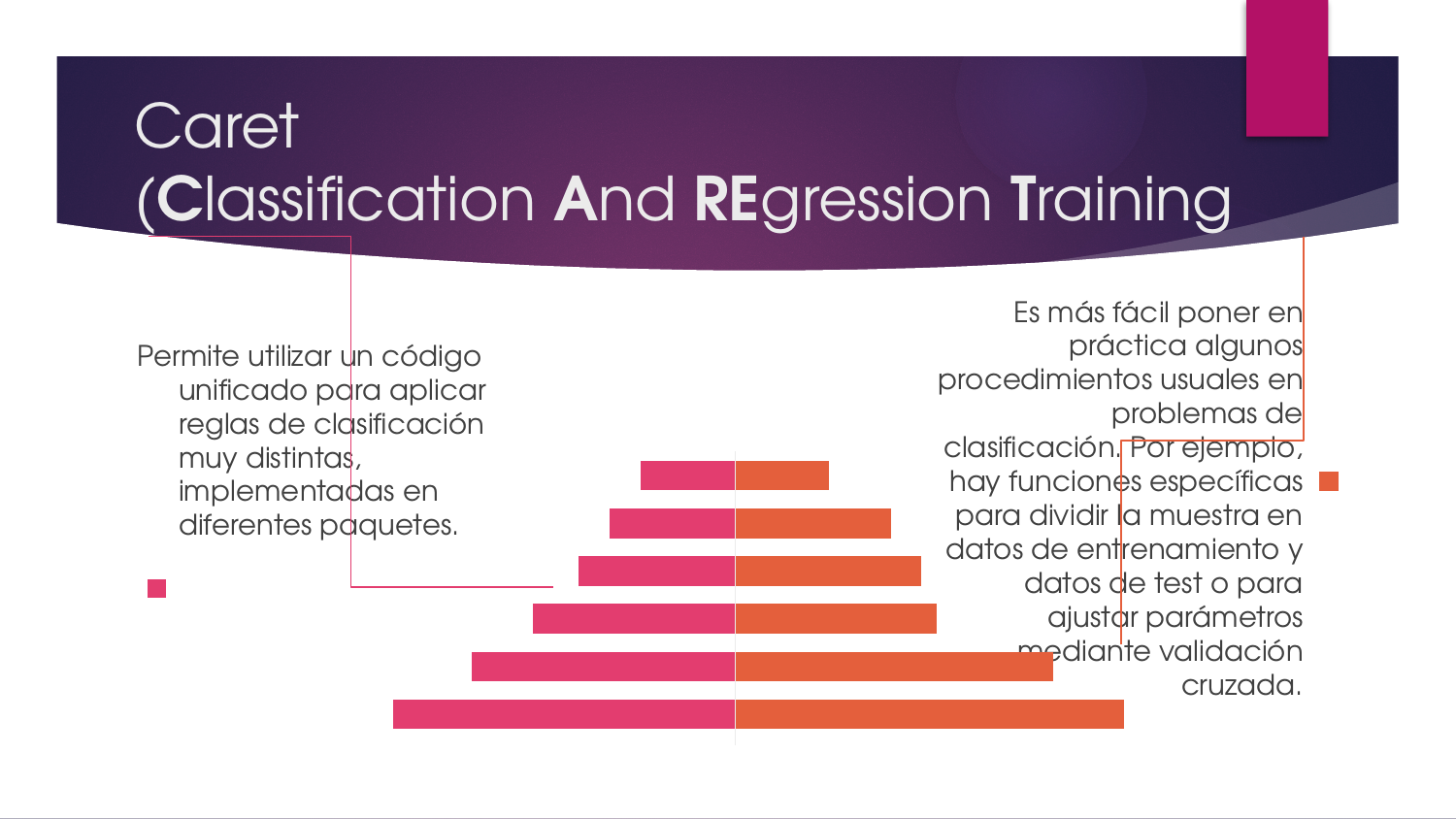

Caret (Classification And REgression Training
Es más fácil poner en práctica algunos procedimientos usuales en problemas de clasificación. Por ejemplo, hay funciones específicas para dividir la muestra en datos de entrenamiento y datos de test o para ajustar parámetros mediante validación cruzada.
Permite utilizar un código unificado para aplicar reglas de clasificación muy distintas, implementadas en diferentes paquetes.